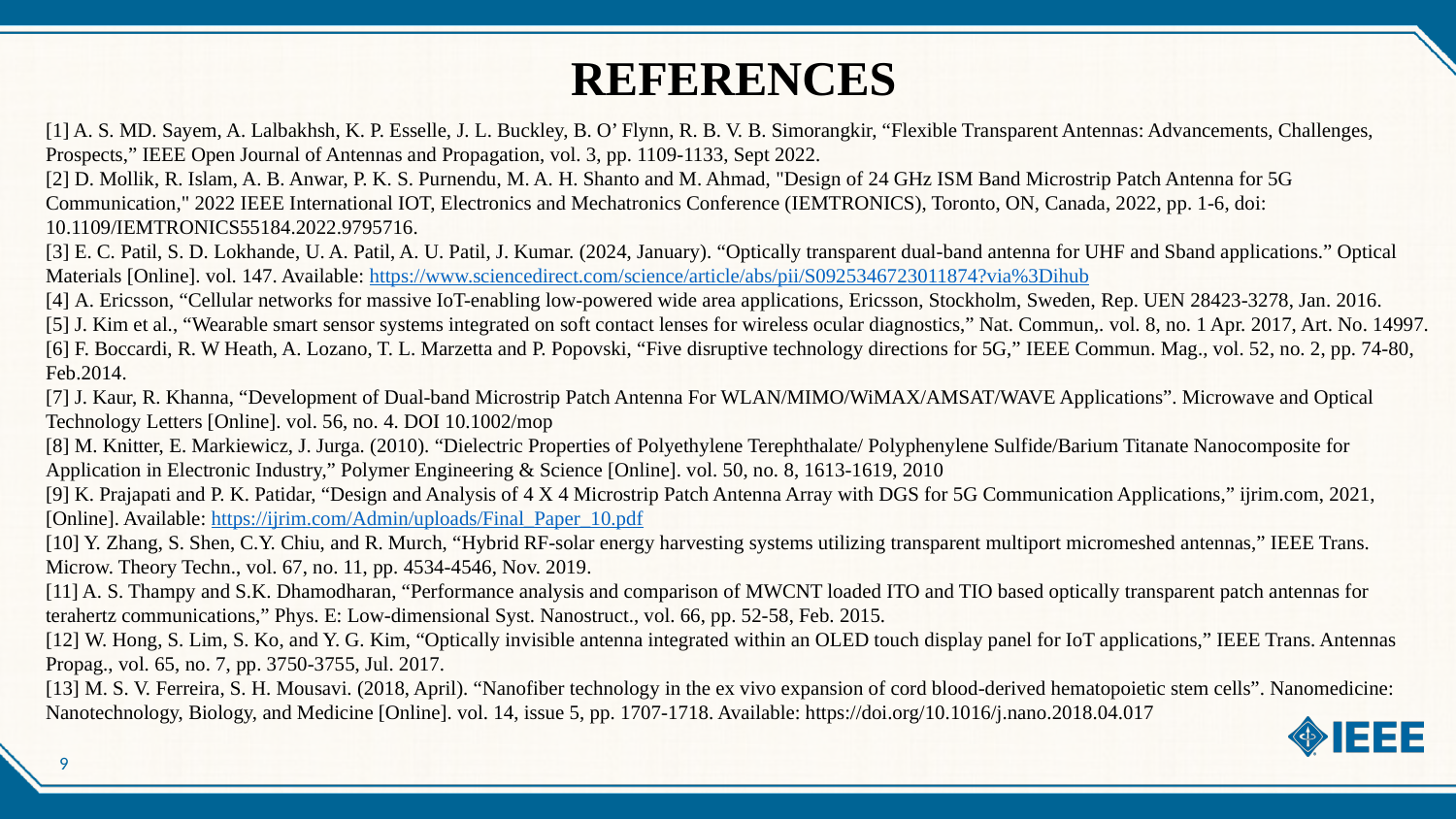

# REFERENCES
[1] A. S. MD. Sayem, A. Lalbakhsh, K. P. Esselle, J. L. Buckley, B. O’ Flynn, R. B. V. B. Simorangkir, “Flexible Transparent Antennas: Advancements, Challenges, Prospects,” IEEE Open Journal of Antennas and Propagation, vol. 3, pp. 1109-1133, Sept 2022.
[2] D. Mollik, R. Islam, A. B. Anwar, P. K. S. Purnendu, M. A. H. Shanto and M. Ahmad, "Design of 24 GHz ISM Band Microstrip Patch Antenna for 5G Communication," 2022 IEEE International IOT, Electronics and Mechatronics Conference (IEMTRONICS), Toronto, ON, Canada, 2022, pp. 1-6, doi: 10.1109/IEMTRONICS55184.2022.9795716.
[3] E. C. Patil, S. D. Lokhande, U. A. Patil, A. U. Patil, J. Kumar. (2024, January). “Optically transparent dual-band antenna for UHF and Sband applications.” Optical Materials [Online]. vol. 147. Available: https://www.sciencedirect.com/science/article/abs/pii/S0925346723011874?via%3Dihub
[4] A. Ericsson, “Cellular networks for massive IoT-enabling low-powered wide area applications, Ericsson, Stockholm, Sweden, Rep. UEN 28423-3278, Jan. 2016.
[5] J. Kim et al., “Wearable smart sensor systems integrated on soft contact lenses for wireless ocular diagnostics,” Nat. Commun,. vol. 8, no. 1 Apr. 2017, Art. No. 14997.
[6] F. Boccardi, R. W Heath, A. Lozano, T. L. Marzetta and P. Popovski, “Five disruptive technology directions for 5G,” IEEE Commun. Mag., vol. 52, no. 2, pp. 74-80, Feb.2014.
[7] J. Kaur, R. Khanna, “Development of Dual-band Microstrip Patch Antenna For WLAN/MIMO/WiMAX/AMSAT/WAVE Applications”. Microwave and Optical Technology Letters [Online]. vol. 56, no. 4. DOI 10.1002/mop
[8] M. Knitter, E. Markiewicz, J. Jurga. (2010). “Dielectric Properties of Polyethylene Terephthalate/ Polyphenylene Sulfide/Barium Titanate Nanocomposite for Application in Electronic Industry,” Polymer Engineering & Science [Online]. vol. 50, no. 8, 1613-1619, 2010
[9] K. Prajapati and P. K. Patidar, “Design and Analysis of 4 X 4 Microstrip Patch Antenna Array with DGS for 5G Communication Applications,” ijrim.com, 2021, [Online]. Available: https://ijrim.com/Admin/uploads/Final_Paper_10.pdf
[10] Y. Zhang, S. Shen, C.Y. Chiu, and R. Murch, “Hybrid RF-solar energy harvesting systems utilizing transparent multiport micromeshed antennas,” IEEE Trans. Microw. Theory Techn., vol. 67, no. 11, pp. 4534-4546, Nov. 2019.
[11] A. S. Thampy and S.K. Dhamodharan, “Performance analysis and comparison of MWCNT loaded ITO and TIO based optically transparent patch antennas for terahertz communications,” Phys. E: Low-dimensional Syst. Nanostruct., vol. 66, pp. 52-58, Feb. 2015.
[12] W. Hong, S. Lim, S. Ko, and Y. G. Kim, “Optically invisible antenna integrated within an OLED touch display panel for IoT applications,” IEEE Trans. Antennas Propag., vol. 65, no. 7, pp. 3750-3755, Jul. 2017.
[13] M. S. V. Ferreira, S. H. Mousavi. (2018, April). “Nanofiber technology in the ex vivo expansion of cord blood-derived hematopoietic stem cells”. Nanomedicine: Nanotechnology, Biology, and Medicine [Online]. vol. 14, issue 5, pp. 1707-1718. Available: https://doi.org/10.1016/j.nano.2018.04.017

9